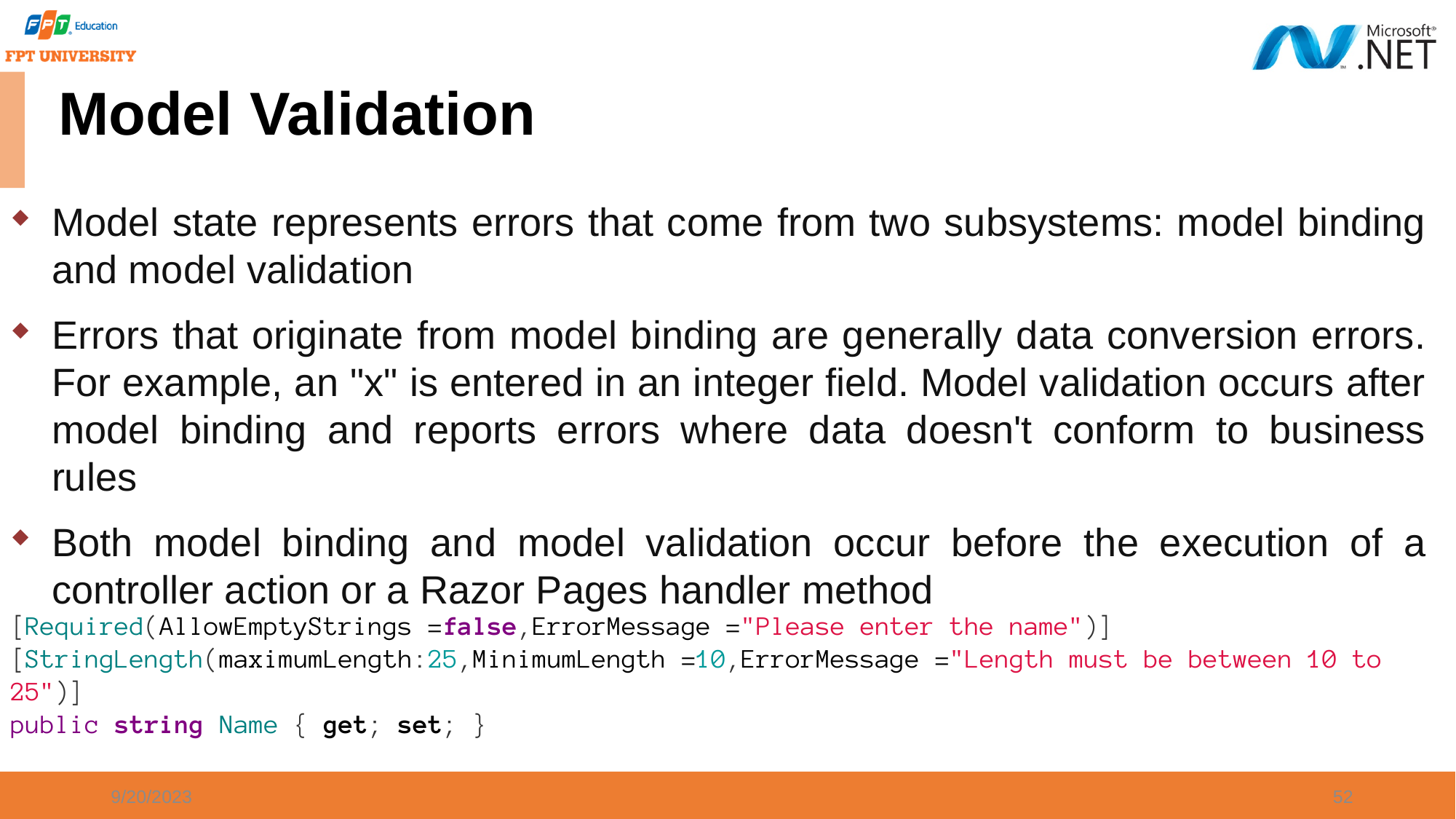

# Model Validation
Model state represents errors that come from two subsystems: model binding and model validation
Errors that originate from model binding are generally data conversion errors. For example, an "x" is entered in an integer field. Model validation occurs after model binding and reports errors where data doesn't conform to business rules
Both model binding and model validation occur before the execution of a controller action or a Razor Pages handler method
[Required(AllowEmptyStrings =false,ErrorMessage ="Please enter the name")]
[StringLength(maximumLength:25,MinimumLength =10,ErrorMessage ="Length must be between 10 to 25")]
public string Name { get; set; }
9/20/2023
52